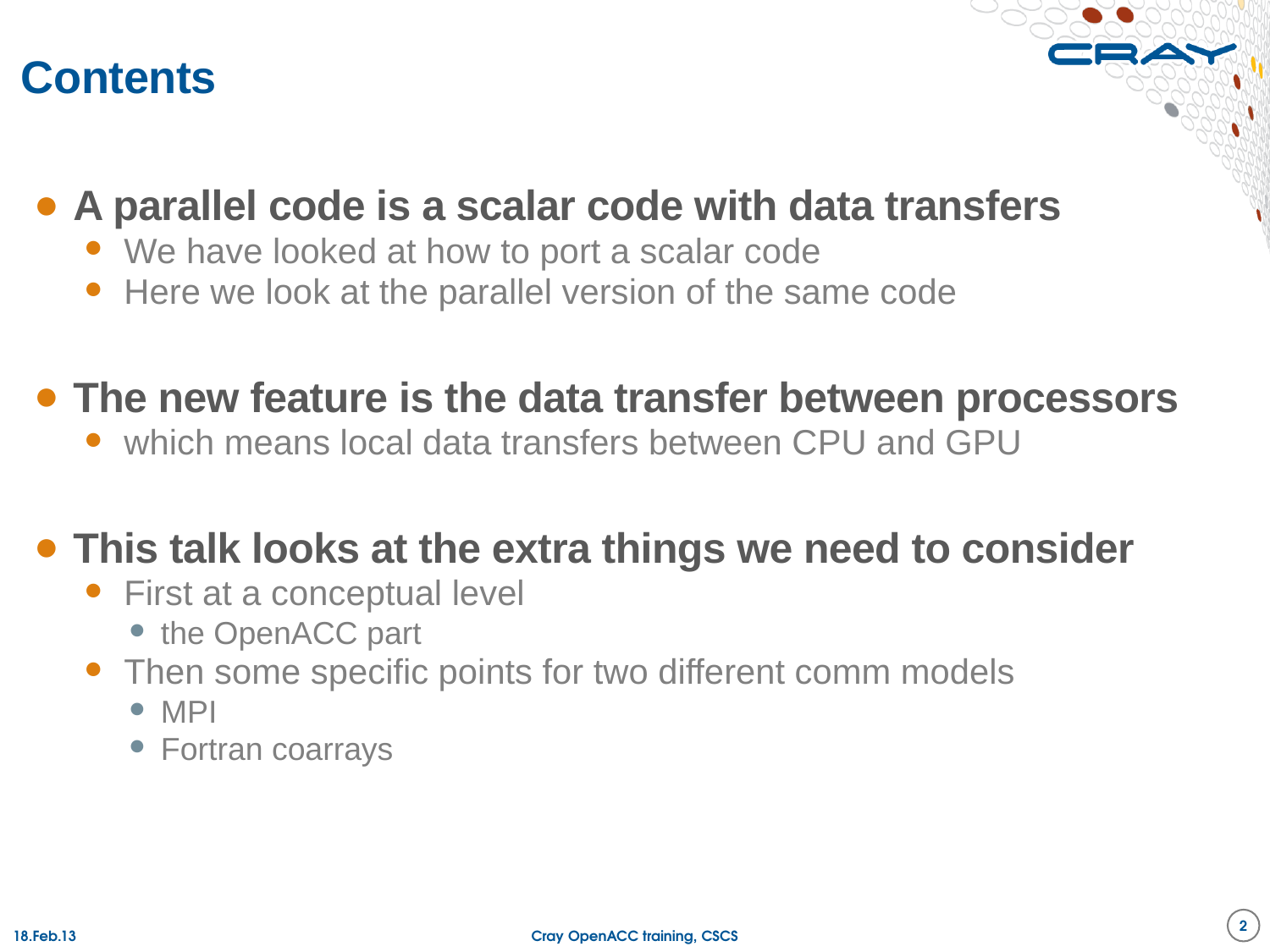

# Contents
A parallel code is a scalar code with data transfers
We have looked at how to port a scalar code
Here we look at the parallel version of the same code

The new feature is the data transfer between processors
which means local data transfers between CPU and GPU

This talk looks at the extra things we need to consider
First at a conceptual level
the OpenACC part
Then some specific points for two different comm models
MPI
Fortran coarrays
2
18.Feb.13
Cray OpenACC training, CSCS